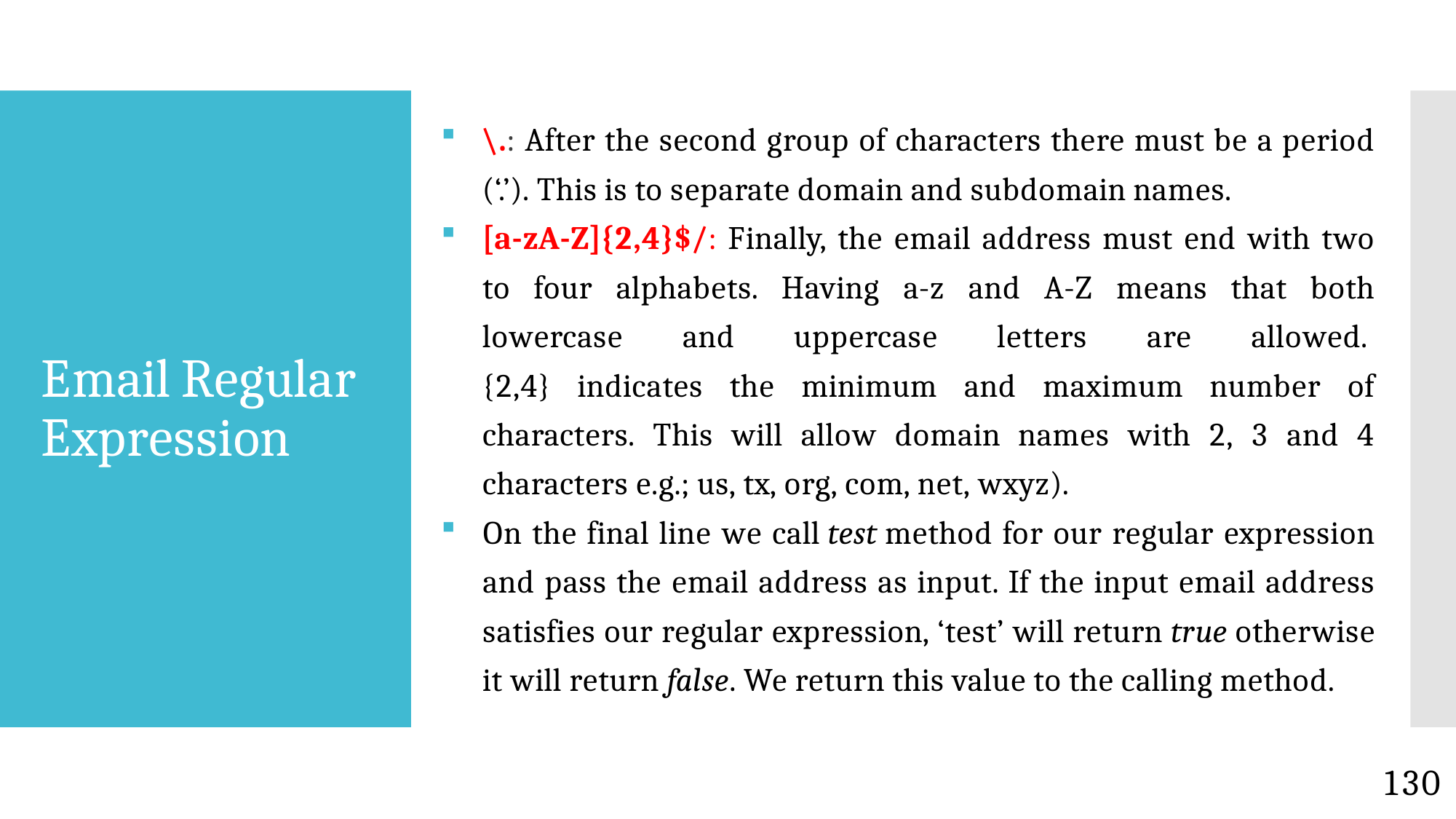

\.: After the second group of characters there must be a period (‘.’). This is to separate domain and subdomain names.
[a-zA-Z]{2,4}$/: Finally, the email address must end with two to four alphabets. Having a-z and A-Z means that both lowercase and uppercase letters are allowed. 
{2,4} indicates the minimum and maximum number of characters. This will allow domain names with 2, 3 and 4 characters e.g.; us, tx, org, com, net, wxyz).
On the final line we call test method for our regular expression and pass the email address as input. If the input email address satisfies our regular expression, ‘test’ will return true otherwise it will return false. We return this value to the calling method.

# Email Regular Expression
130